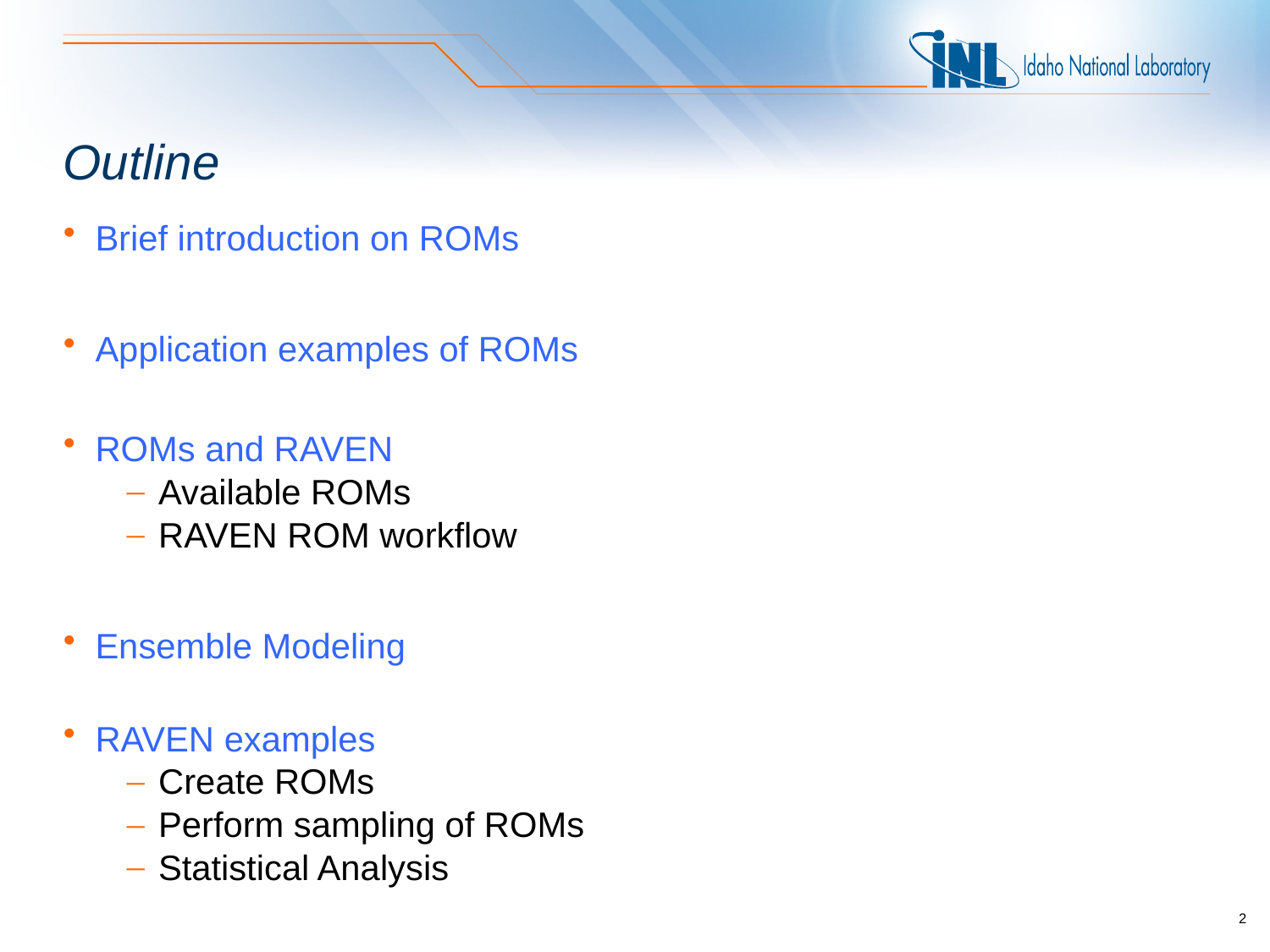

# Outline
Brief introduction on ROMs

Application examples of ROMs

ROMs and RAVEN
Available ROMs
RAVEN ROM workflow

Ensemble Modeling

RAVEN examples
Create ROMs
Perform sampling of ROMs
Statistical Analysis

2